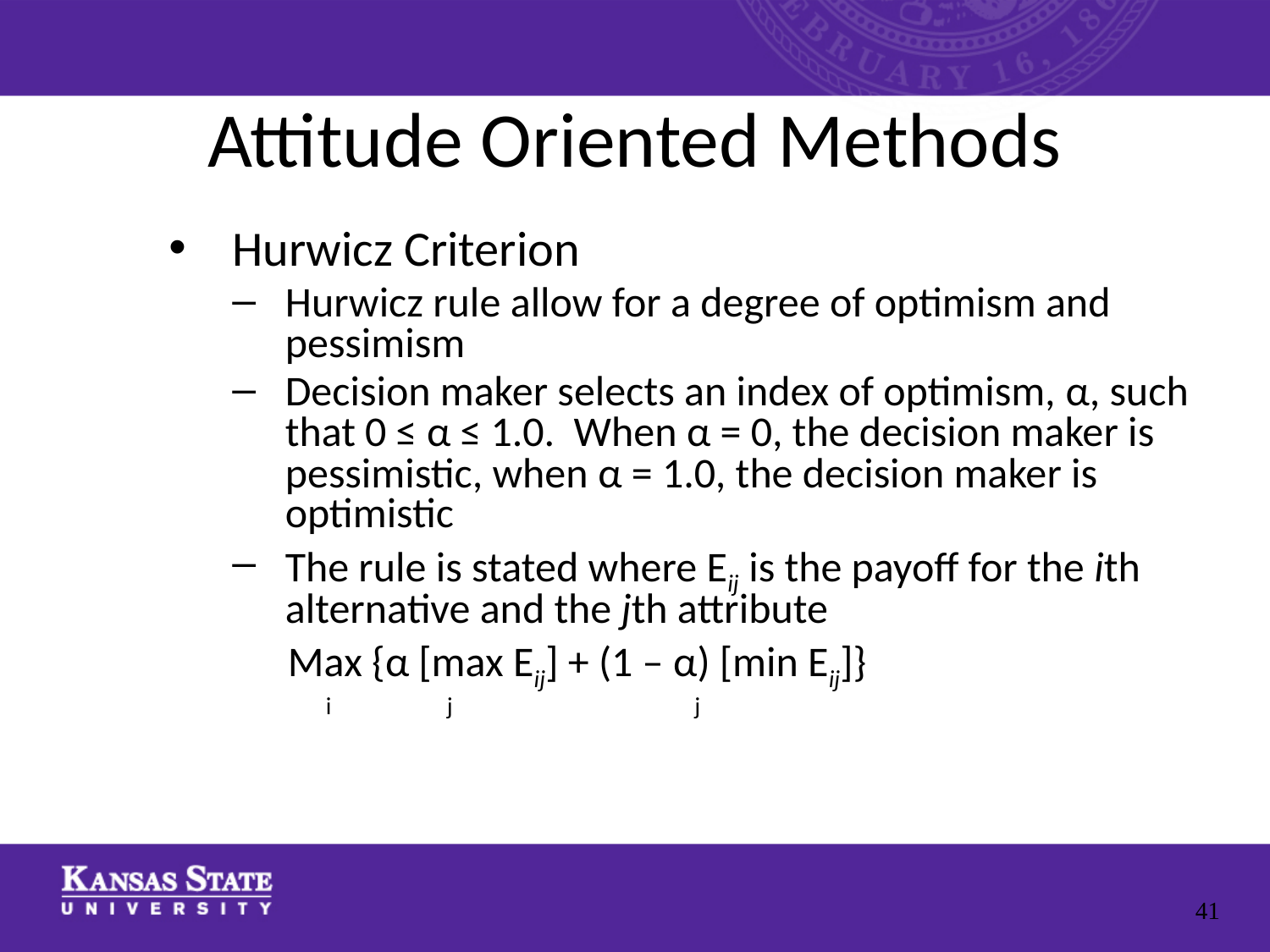

Attitude Oriented Methods
Hurwicz Criterion
Hurwicz rule allow for a degree of optimism and pessimism
Decision maker selects an index of optimism, α, such that 0 ≤ α ≤ 1.0.  When α = 0, the decision maker is pessimistic, when α = 1.0, the decision maker is optimistic
The rule is stated where Eij is the payoff for the ith alternative and the jth attribute
Max {α [max Eij] + (1 – α) [min Eij]}
    i                     j                                            j
41